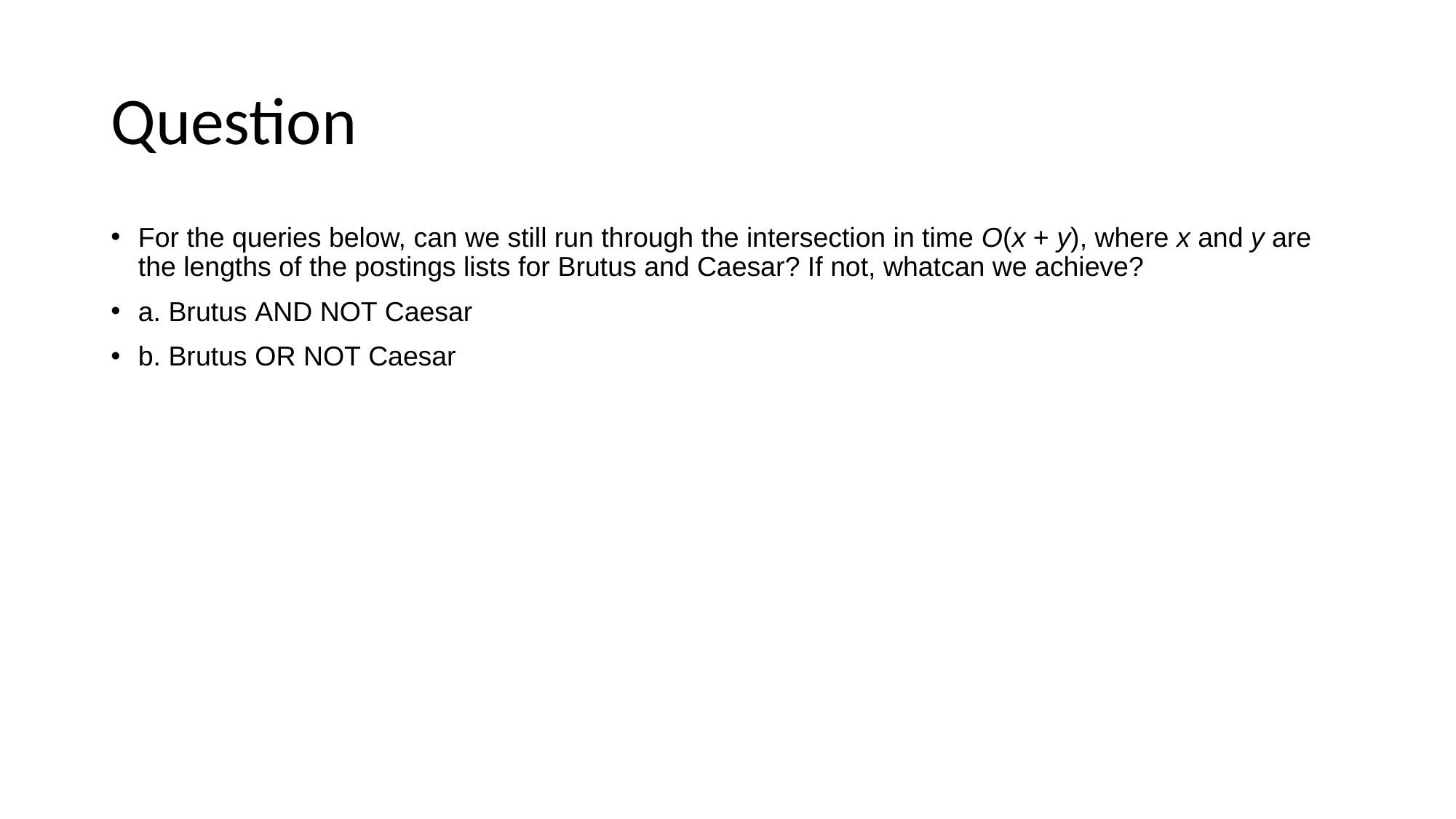

# Question
For the queries below, can we still run through the intersection in time O(x + y), where x and y are the lengths of the postings lists for Brutus and Caesar? If not, whatcan we achieve?
a. Brutus AND NOT Caesar
b. Brutus OR NOT Caesar